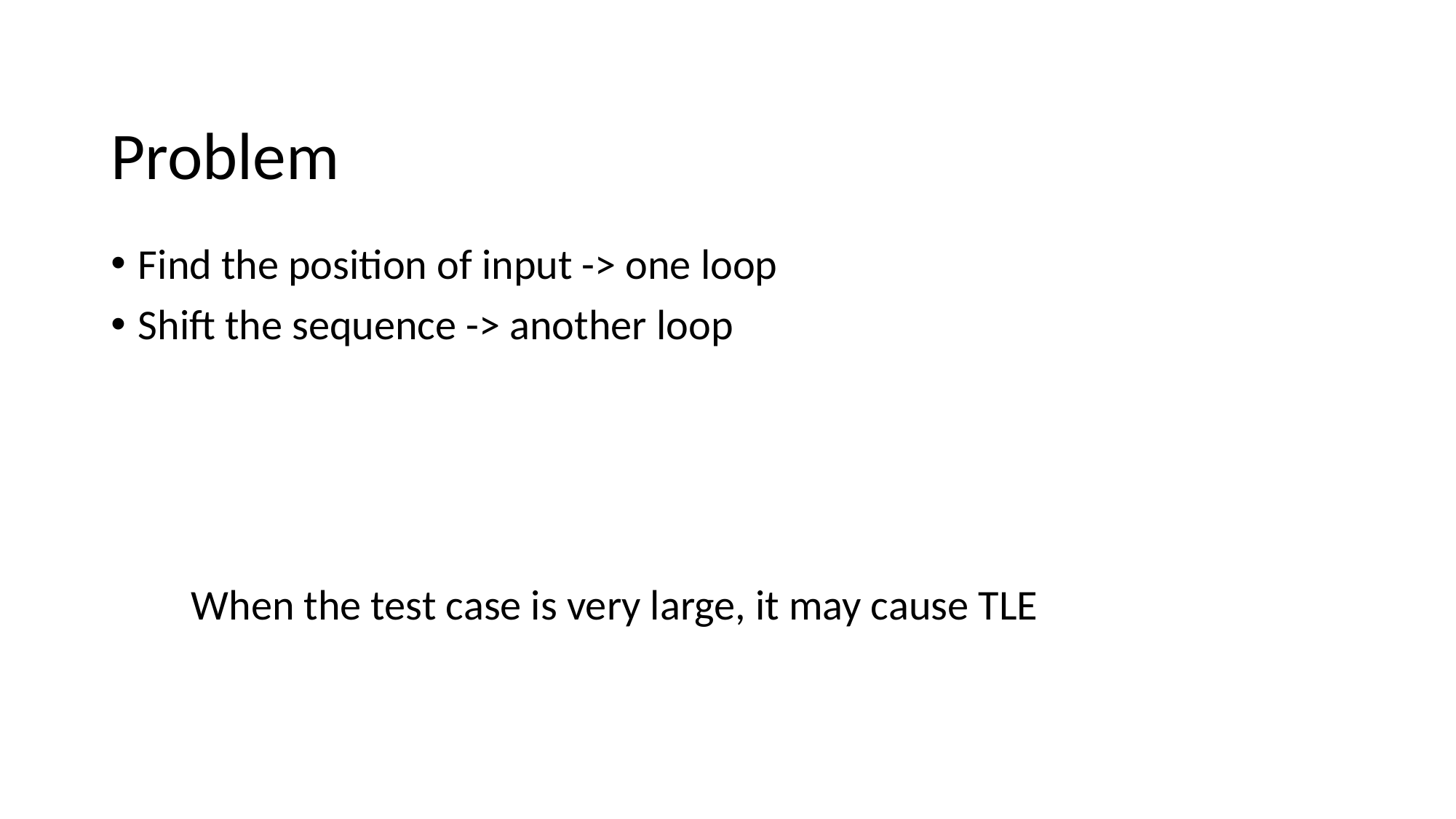

# Problem

Find the position of input -> one loop
Shift the sequence -> another loop
When the test case is very large, it may cause TLE